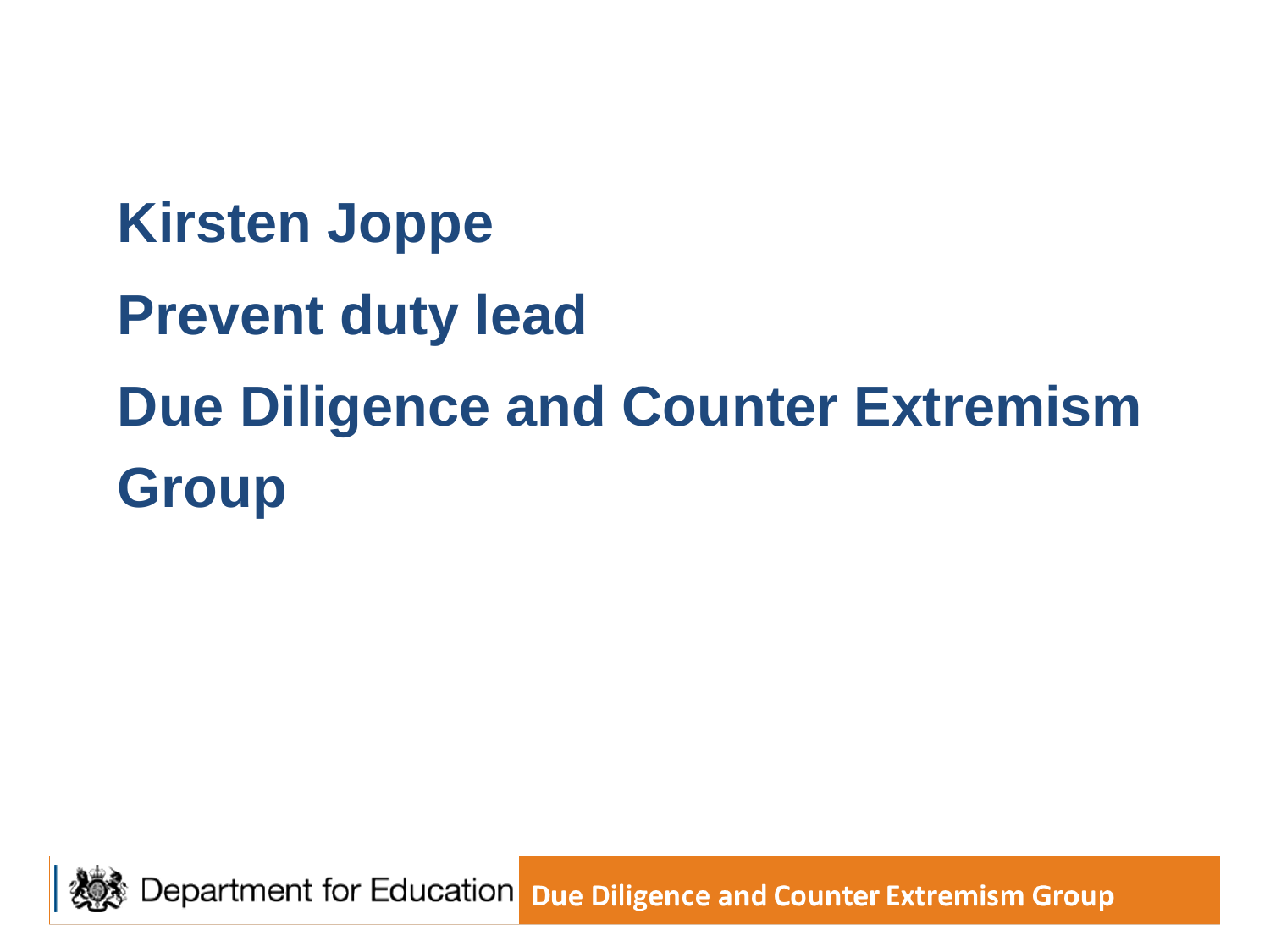

Kirsten Joppe
Prevent duty lead
Due Diligence and Counter Extremism Group